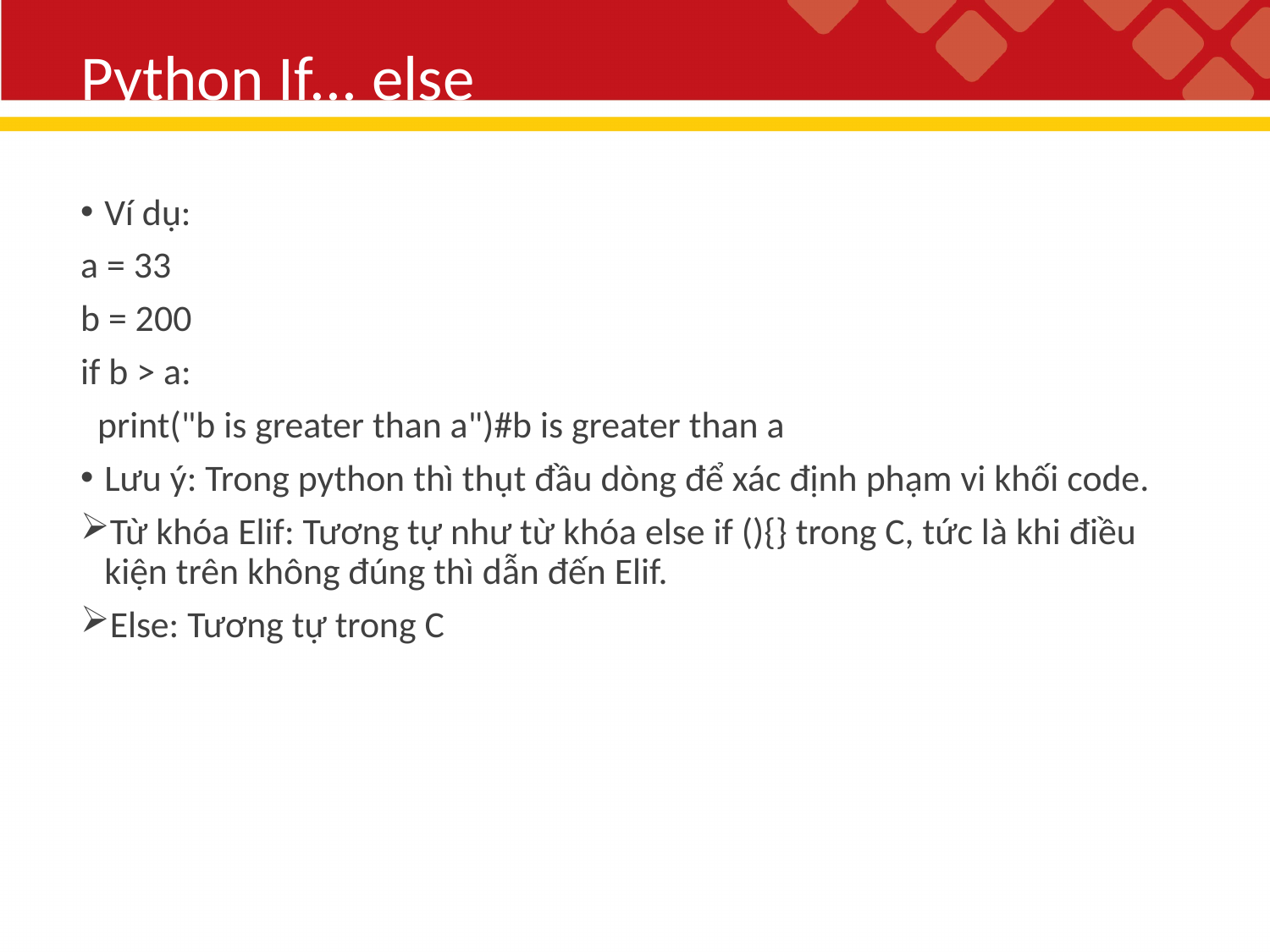

# Python If... else
Ví dụ:
a = 33
b = 200
if b > a:
  print("b is greater than a")#b is greater than a
Lưu ý: Trong python thì thụt đầu dòng để xác định phạm vi khối code.
Từ khóa Elif: Tương tự như từ khóa else if (){} trong C, tức là khi điều kiện trên không đúng thì dẫn đến Elif.
Else: Tương tự trong C